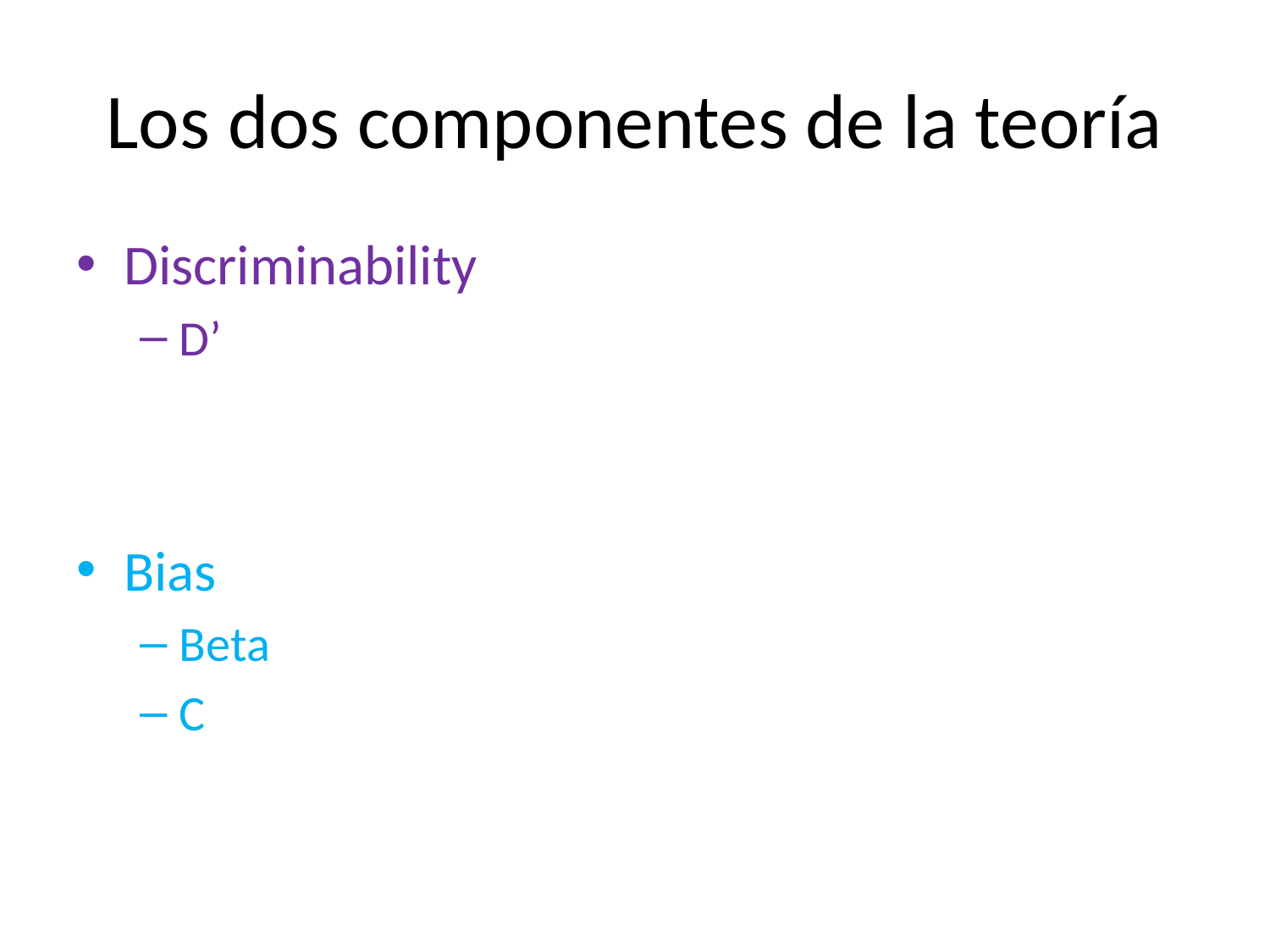

# Los dos componentes de la teoría
Discriminability
D’

Bias
Beta
C